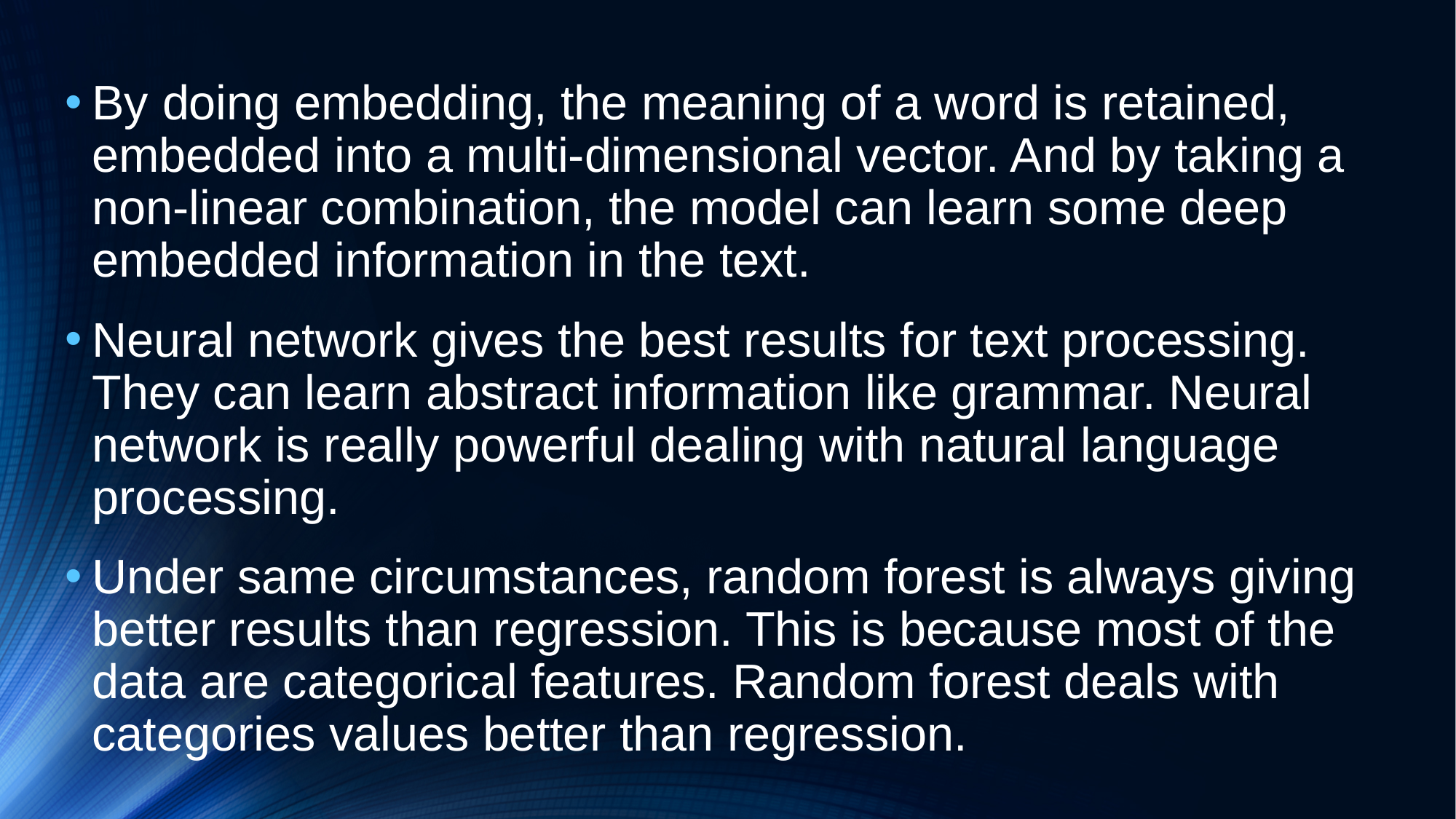

By doing embedding, the meaning of a word is retained, embedded into a multi-dimensional vector. And by taking a non-linear combination, the model can learn some deep embedded information in the text.
Neural network gives the best results for text processing. They can learn abstract information like grammar. Neural network is really powerful dealing with natural language processing.
Under same circumstances, random forest is always giving better results than regression. This is because most of the data are categorical features. Random forest deals with categories values better than regression.